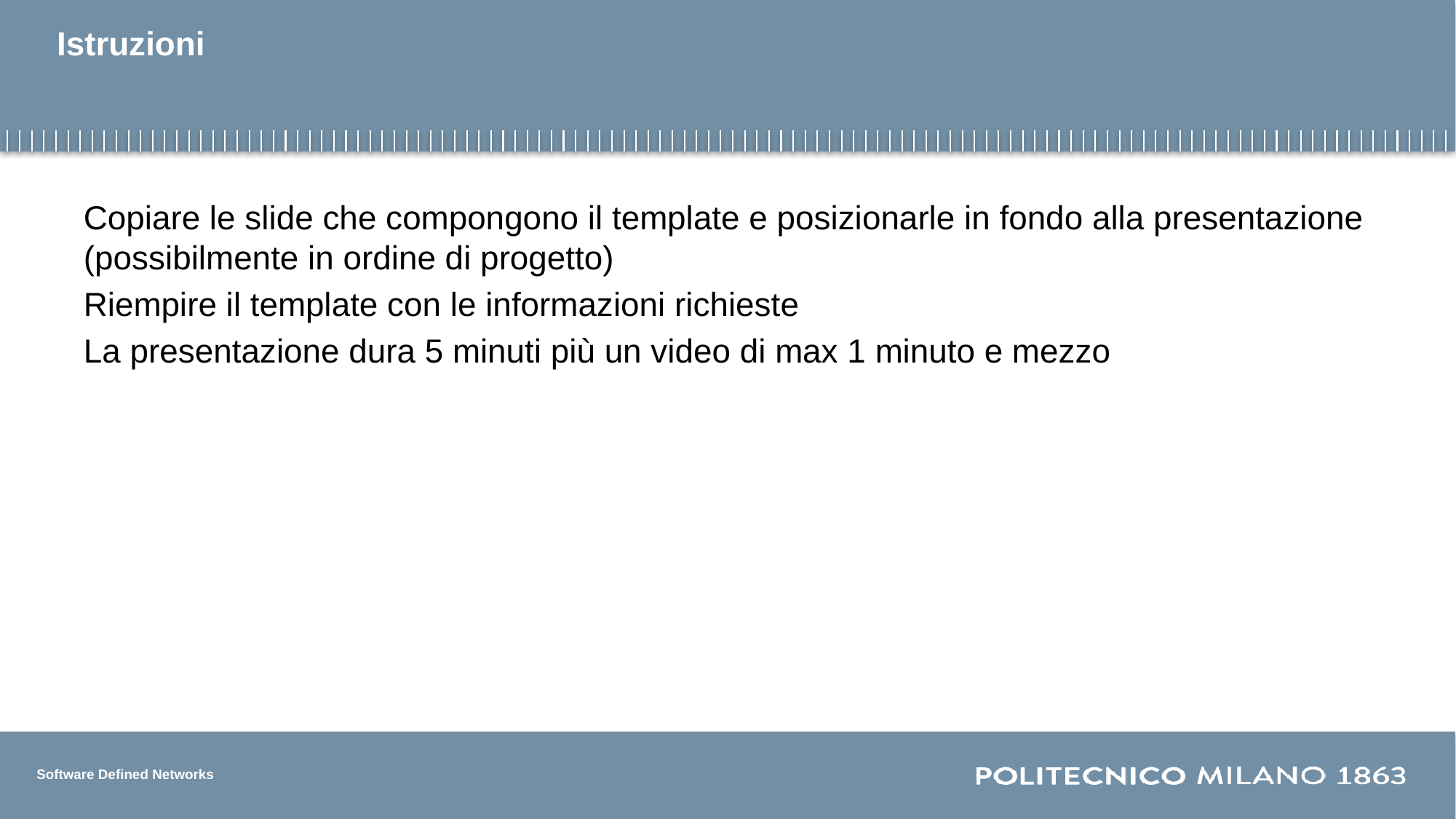

# Istruzioni
Copiare le slide che compongono il template e posizionarle in fondo alla presentazione (possibilmente in ordine di progetto)
Riempire il template con le informazioni richieste
La presentazione dura 5 minuti più un video di max 1 minuto e mezzo